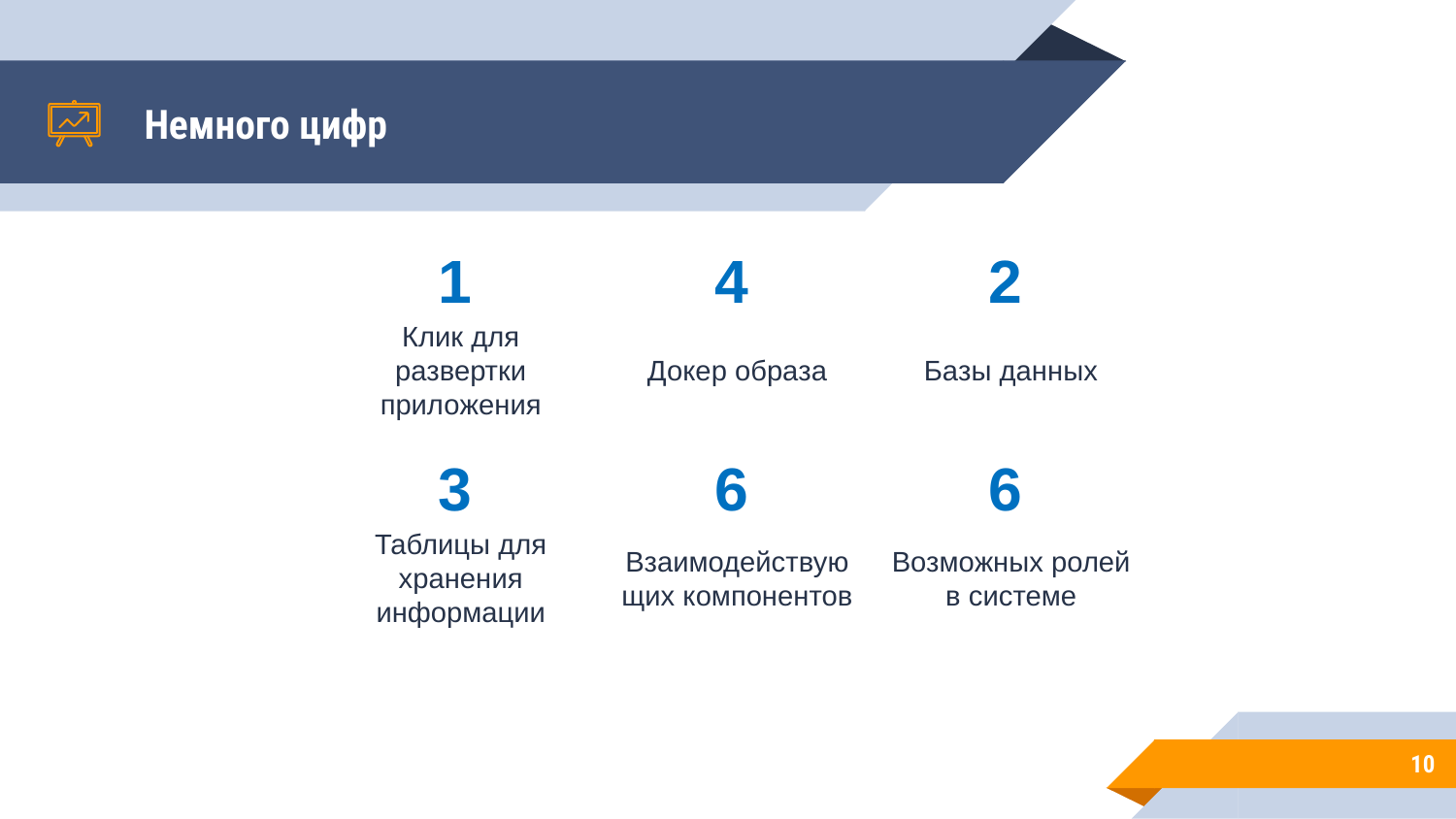

# Немного цифр

1
4
2
Клик для развертки приложения
Докер образа
Базы данных
3
6
6
Таблицы для хранения информации
Взаимодействующих компонентов
Возможных ролей в системе
10